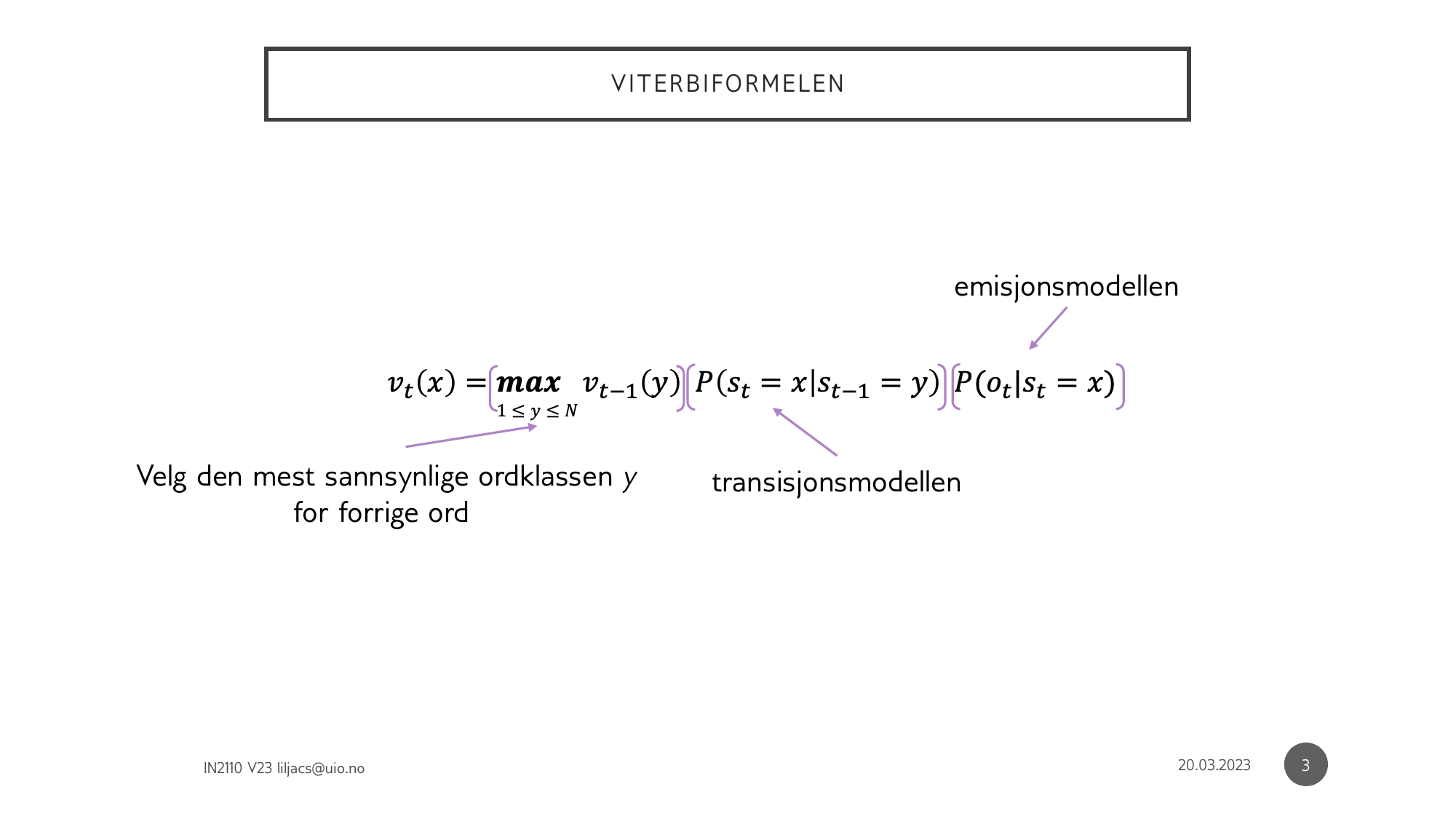

# Viterbiformelen
emisjonsmodellen

Velg den mest sannsynlige ordklassen y
for forrige ord
transisjonsmodellen
3
20.03.2023
IN2110 V23 liljacs@uio.no